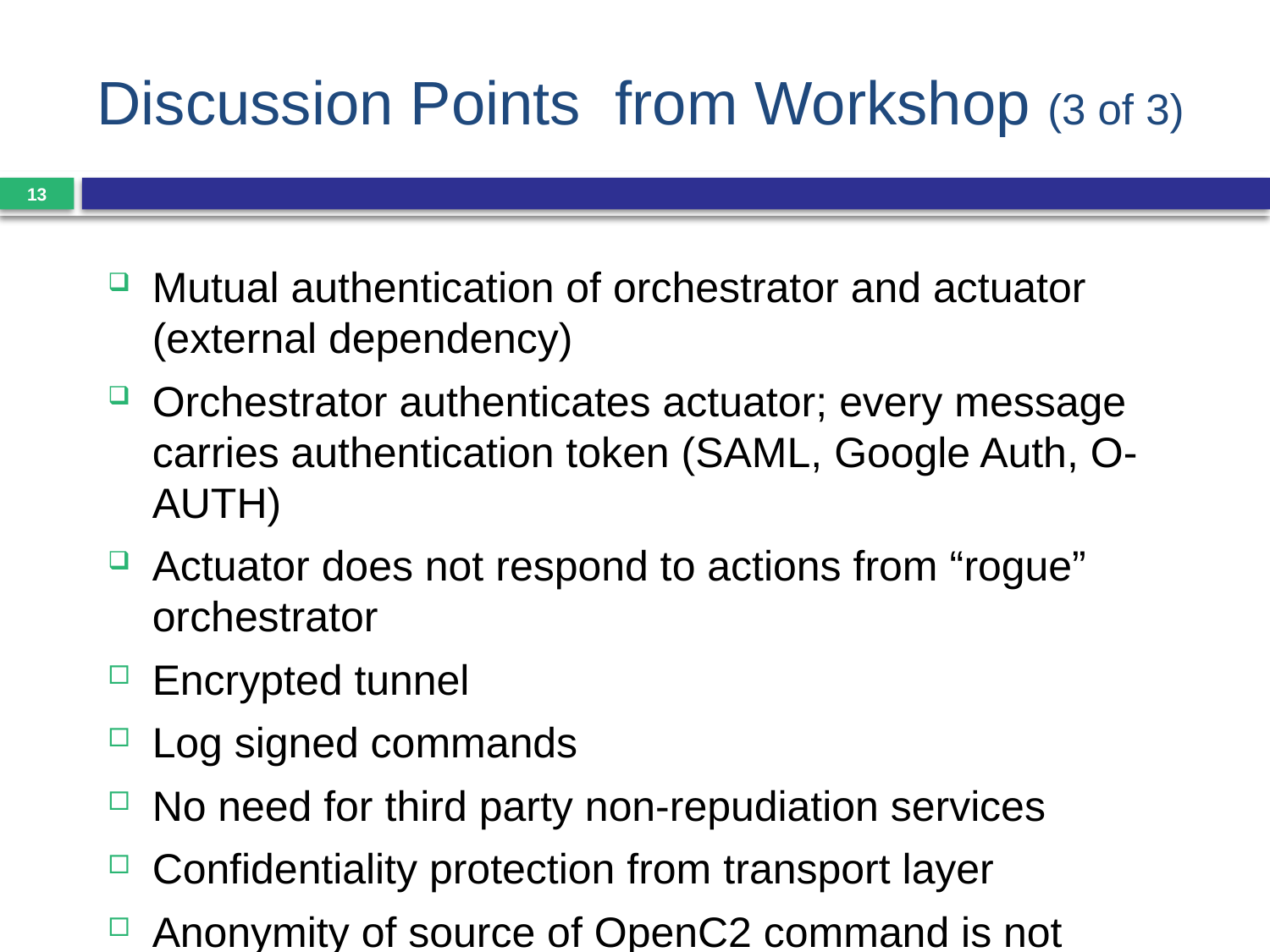

# Discussion Points  from Workshop (3 of 3)
13
Mutual authentication of orchestrator and actuator (external dependency)
Orchestrator authenticates actuator; every message carries authentication token (SAML, Google Auth, O-AUTH)
Actuator does not respond to actions from “rogue” orchestrator
Encrypted tunnel
Log signed commands
No need for third party non-repudiation services
Confidentiality protection from transport layer
Anonymity of source of OpenC2 command is not supported